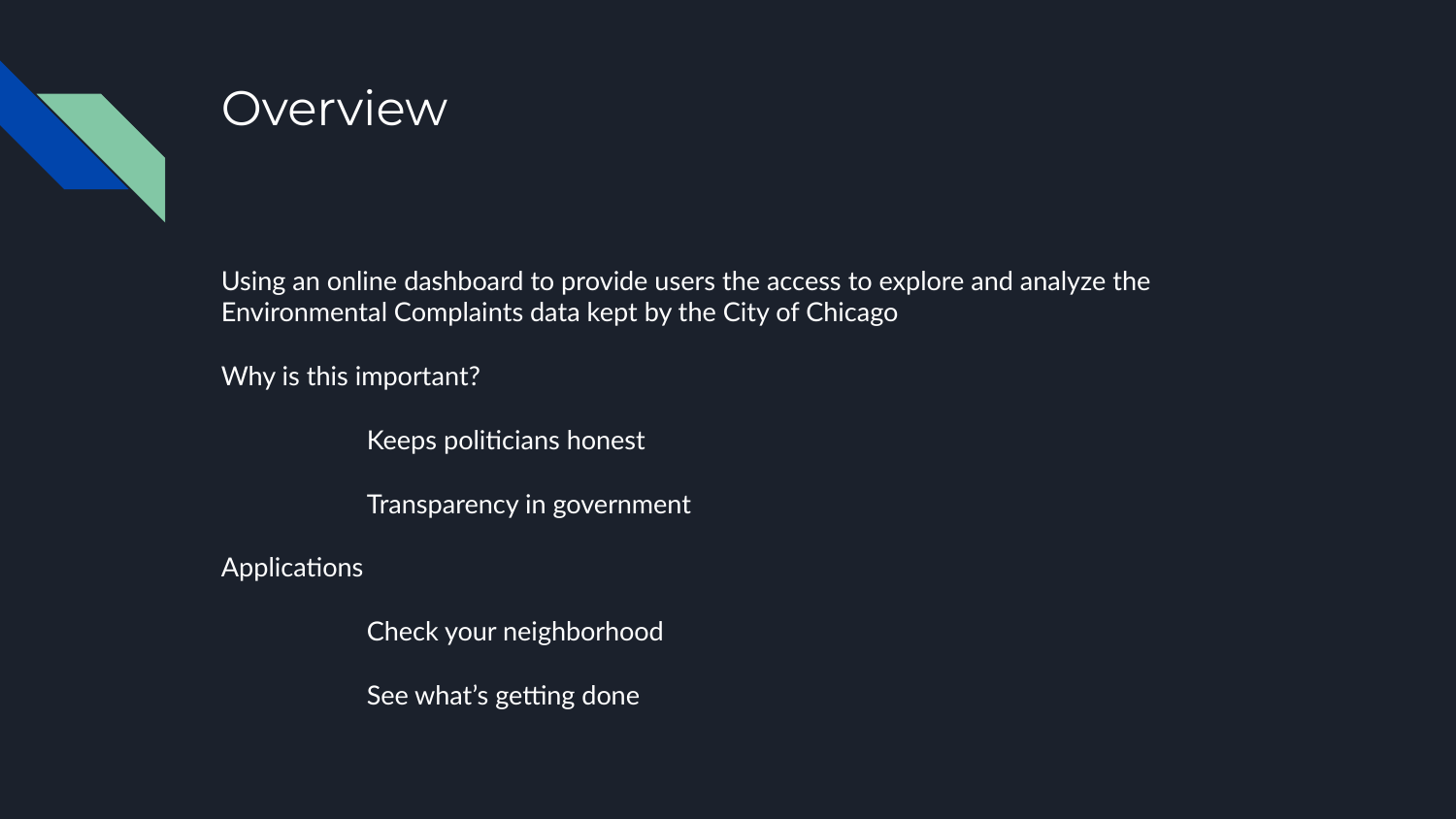

# Overview
Using an online dashboard to provide users the access to explore and analyze the Environmental Complaints data kept by the City of Chicago
Why is this important?
	Keeps politicians honest
	Transparency in government
Applications
	Check your neighborhood
	See what’s getting done